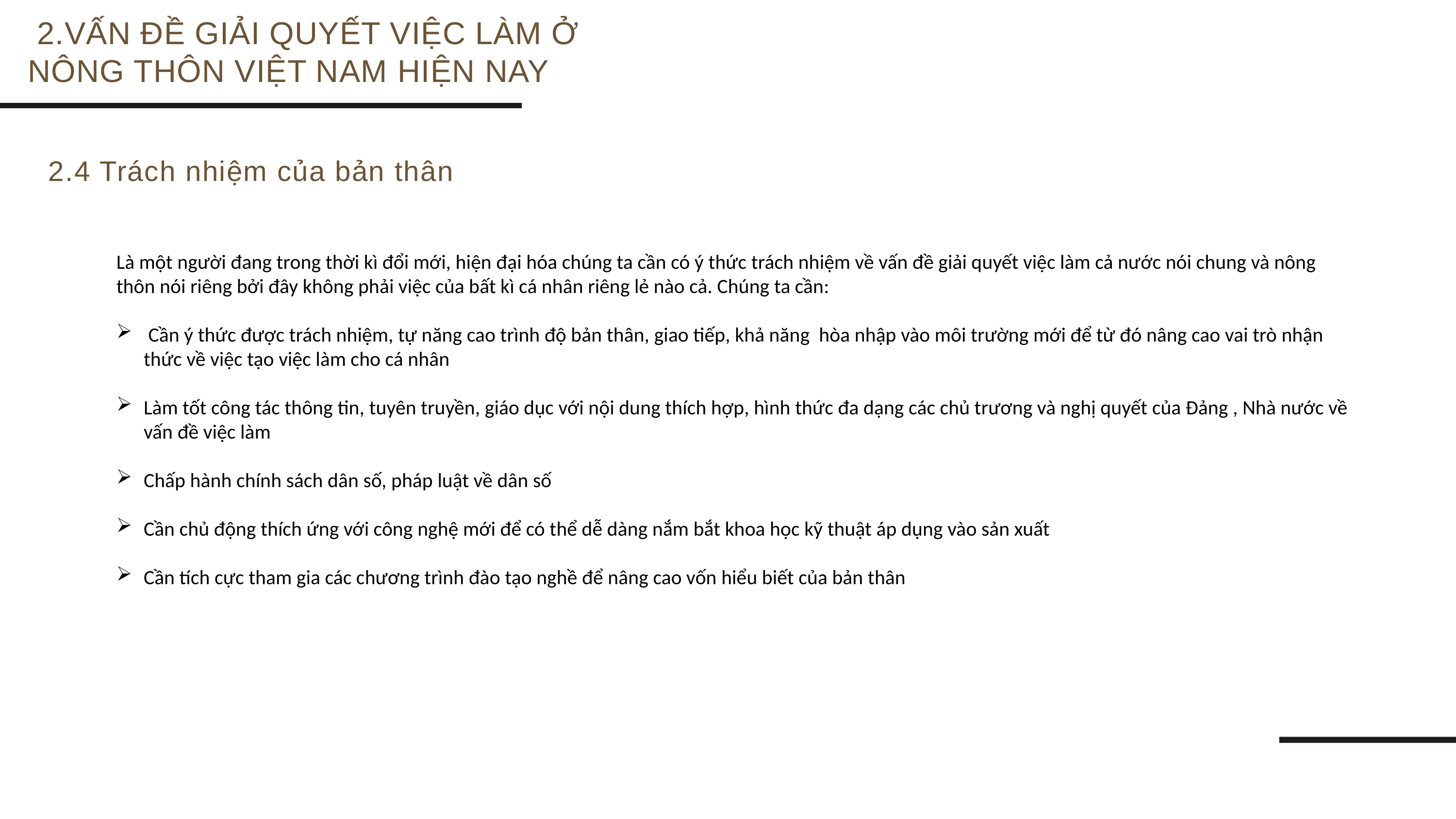

2.VẤN ĐỀ GIẢI QUYẾT VIỆC LÀM Ở NÔNG THÔN VIỆT NAM HIỆN NAY

2.4 Trách nhiệm của bản thân

Là một người đang trong thời kì đổi mới, hiện đại hóa chúng ta cần có ý thức trách nhiệm về vấn đề giải quyết việc làm cả nước nói chung và nông thôn nói riêng bởi đây không phải việc của bất kì cá nhân riêng lẻ nào cả. Chúng ta cần:

 Cần ý thức được trách nhiệm, tự năng cao trình độ bản thân, giao tiếp, khả năng  hòa nhập vào môi trường mới để từ đó nâng cao vai trò nhận thức về việc tạo việc làm cho cá nhân

Làm tốt công tác thông tin, tuyên truyền, giáo dục với nội dung thích hợp, hình thức đa dạng các chủ trương và nghị quyết của Đảng , Nhà nước về vấn đề việc làm

Chấp hành chính sách dân số, pháp luật về dân số

Cần chủ động thích ứng với công nghệ mới để có thể dễ dàng nắm bắt khoa học kỹ thuật áp dụng vào sản xuất

Cần tích cực tham gia các chương trình đào tạo nghề để nâng cao vốn hiểu biết của bản thân